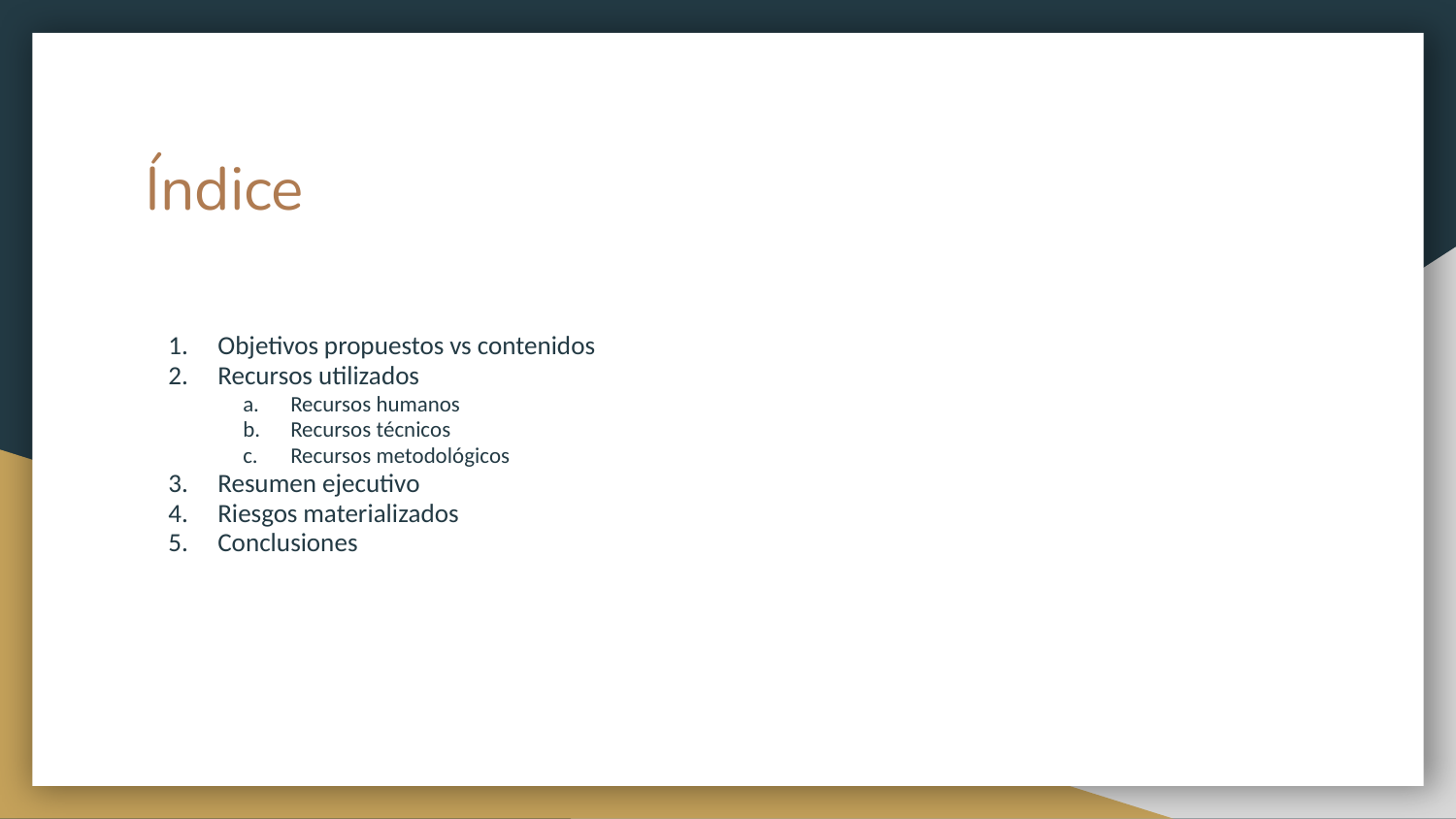

# Índice
Objetivos propuestos vs contenidos
Recursos utilizados
Recursos humanos
Recursos técnicos
Recursos metodológicos
Resumen ejecutivo
Riesgos materializados
Conclusiones